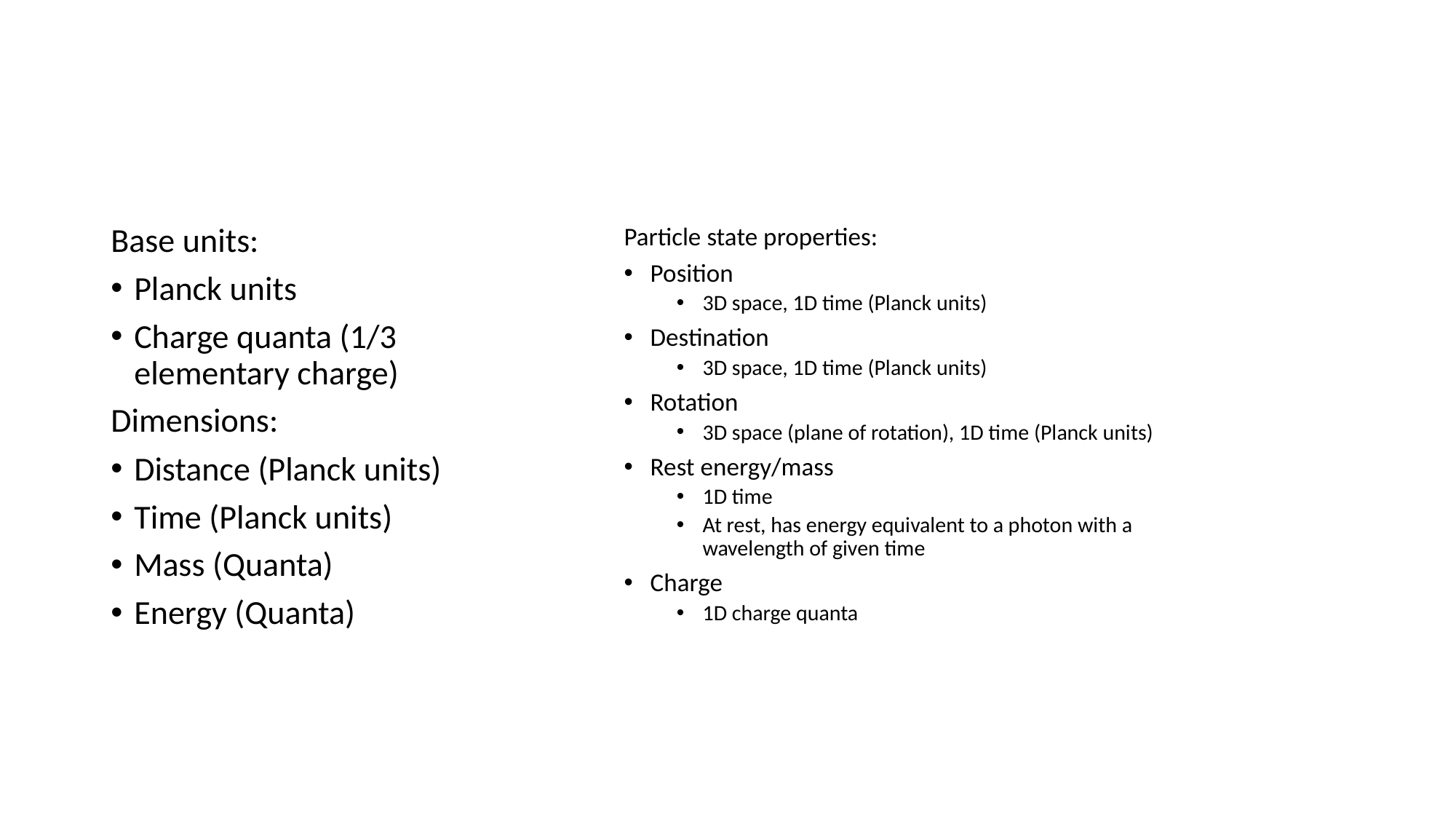

Particle state properties:
Position
3D space, 1D time (Planck units)
Destination
3D space, 1D time (Planck units)
Rotation
3D space (plane of rotation), 1D time (Planck units)
Rest energy/mass
1D time
At rest, has energy equivalent to a photon with a wavelength of given time
Charge
1D charge quanta
Base units:
Planck units
Charge quanta (1/3 elementary charge)
Dimensions:
Distance (Planck units)
Time (Planck units)
Mass (Quanta)
Energy (Quanta)